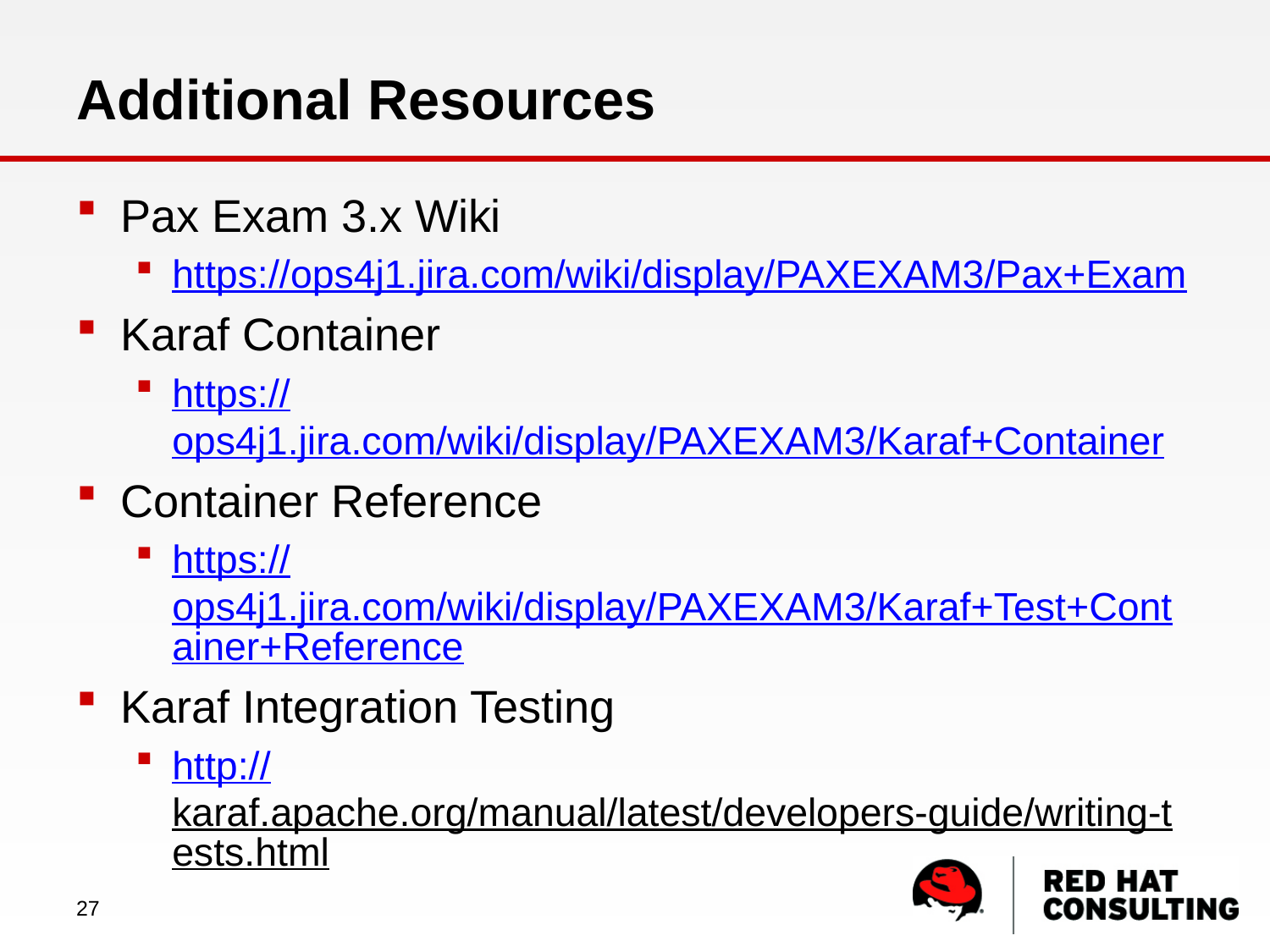

# Additional Resources
Pax Exam 3.x Wiki
https://ops4j1.jira.com/wiki/display/PAXEXAM3/Pax+Exam
Karaf Container
https://ops4j1.jira.com/wiki/display/PAXEXAM3/Karaf+Container
Container Reference
https://ops4j1.jira.com/wiki/display/PAXEXAM3/Karaf+Test+Container+Reference
Karaf Integration Testing
http://karaf.apache.org/manual/latest/developers-guide/writing-tests.html
27